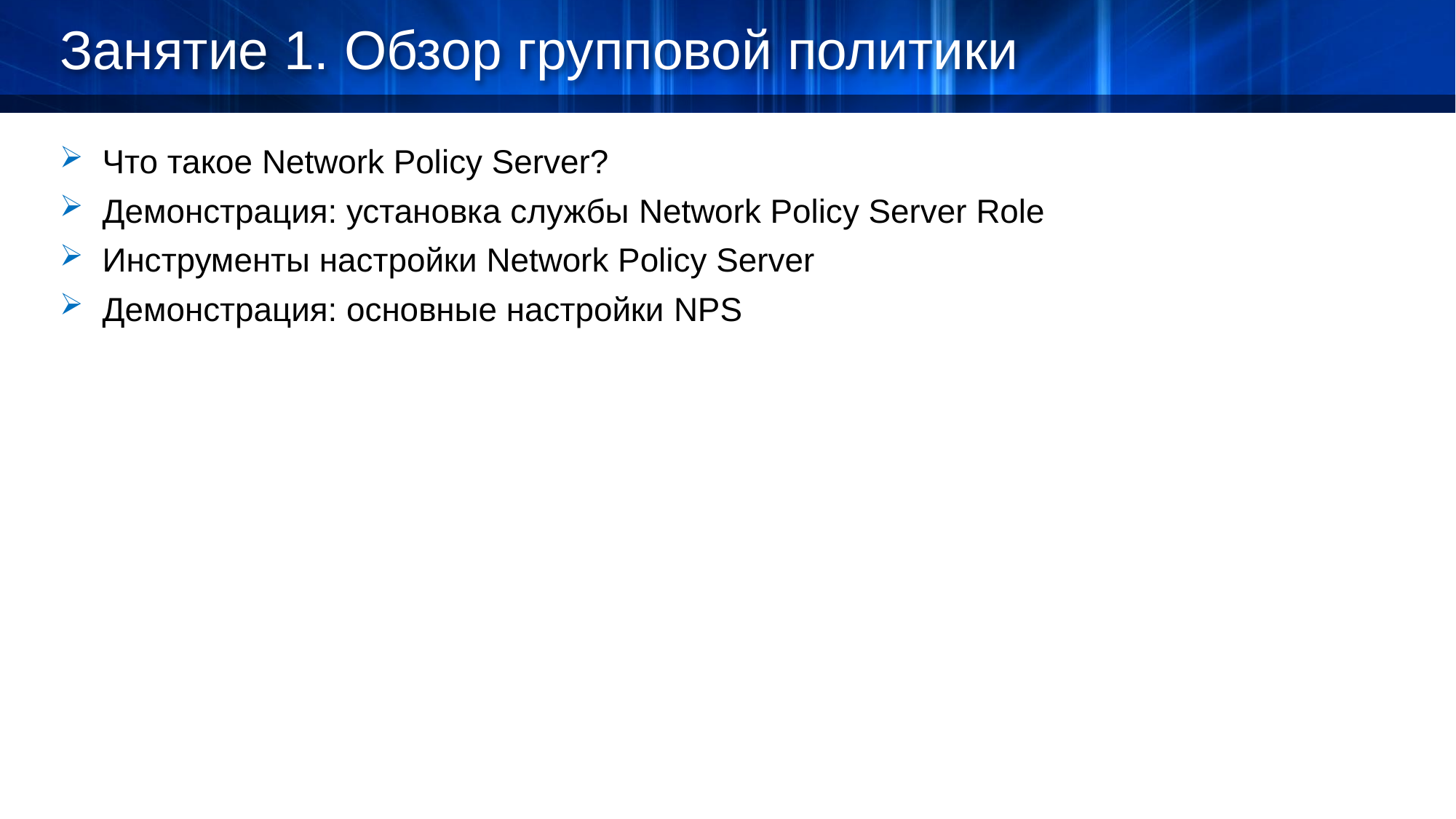

Занятие 1. Обзор групповой политики
Что такое Network Policy Server?
Демонстрация: установка службы Network Policy Server Role
Инструменты настройки Network Policy Server
Демонстрация: основные настройки NPS